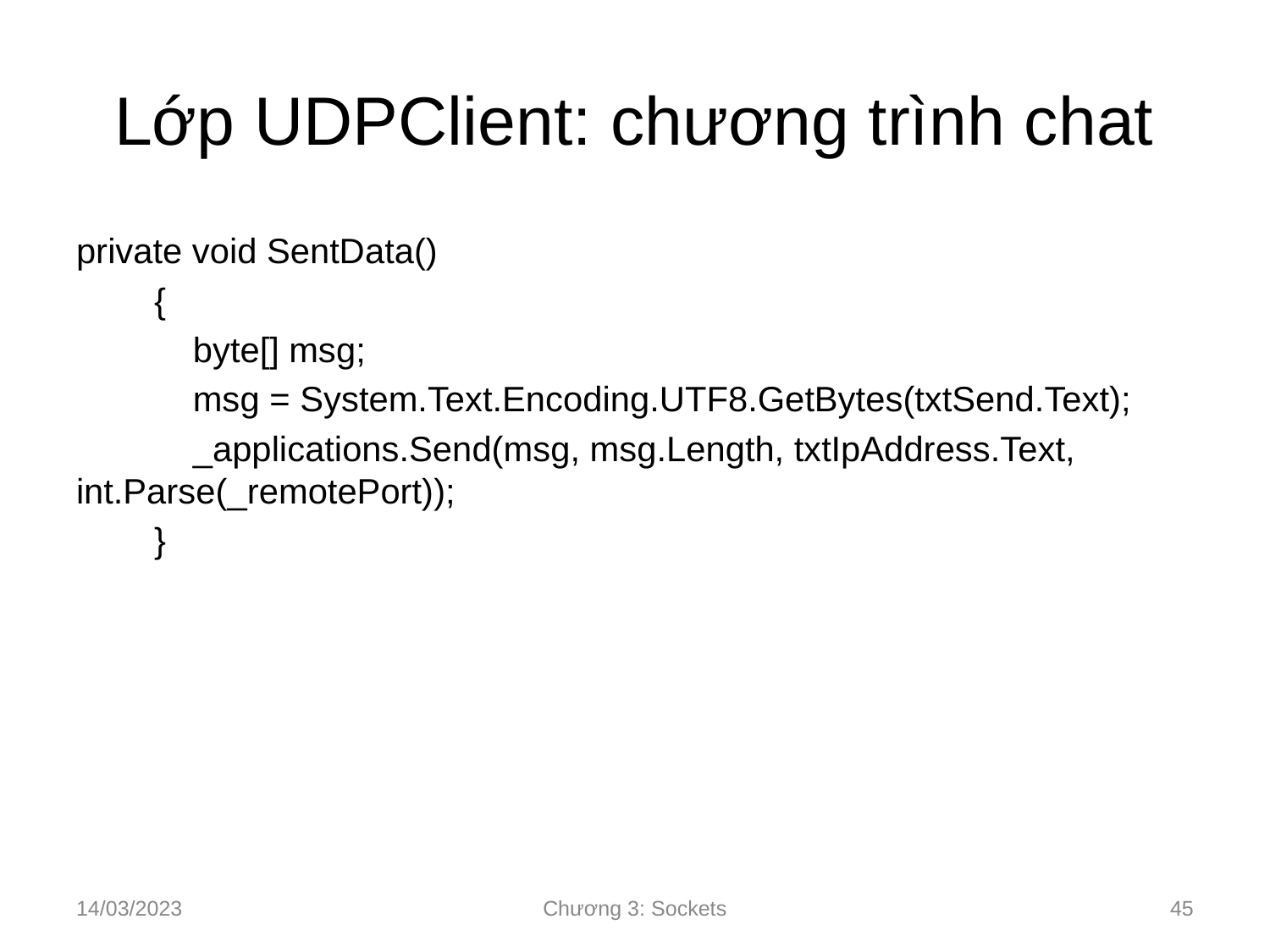

# Lớp UDPClient: chương trình chat
private void SentData()
        {
            byte[] msg;
            msg = System.Text.Encoding.UTF8.GetBytes(txtSend.Text);
            _applications.Send(msg, msg.Length, txtIpAddress.Text, int.Parse(_remotePort));
        }
14/03/2023
Chương 3: Sockets
45